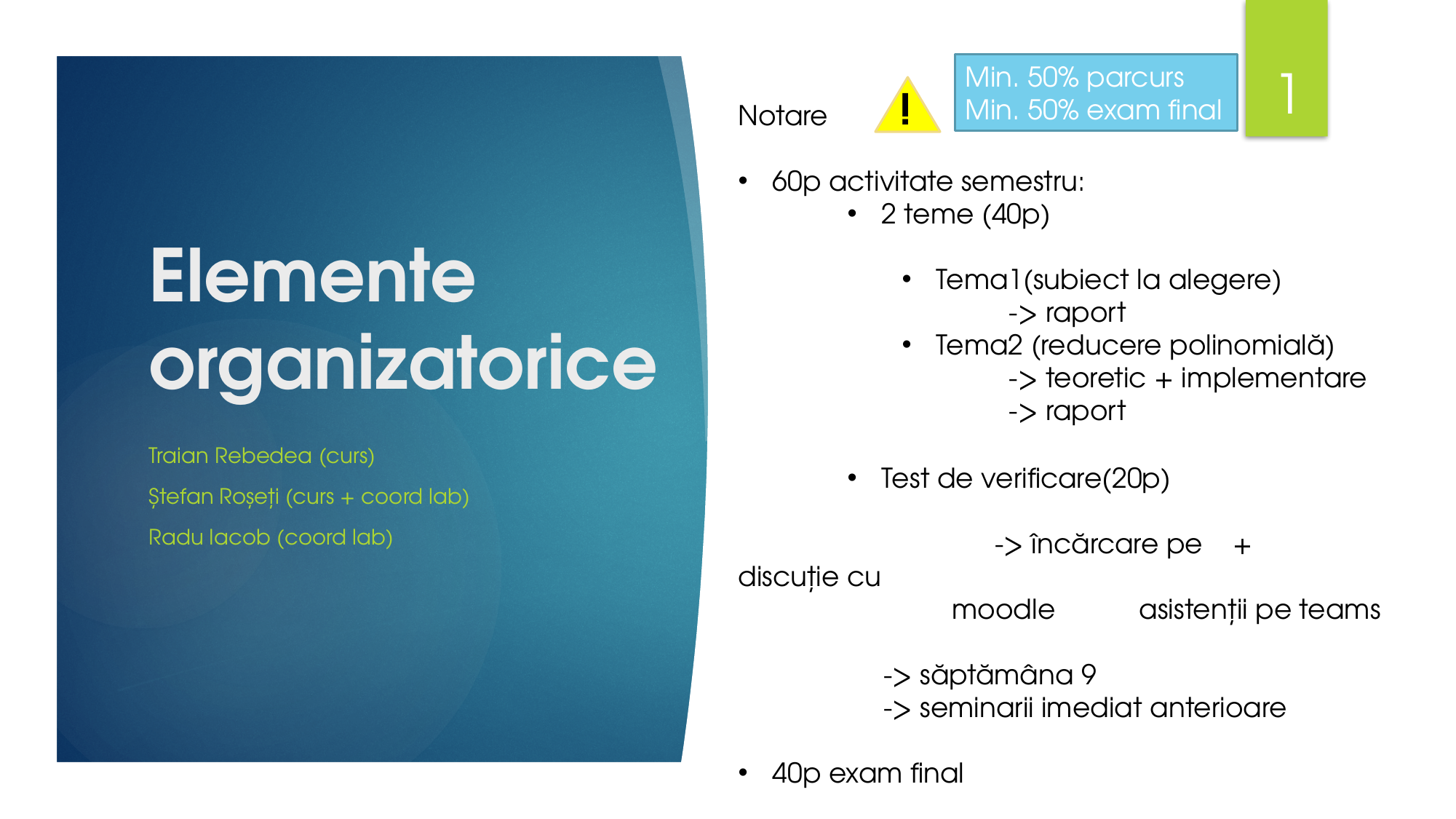

1
Min. 50% parcurs
Min. 50% exam final

!
Notare

60p activitate semestru:
2 teme (40p)

Tema1(subiect la alegere)
              -> raport
Tema2 (reducere polinomială)
              -> teoretic + implementare
              -> raport

# Elemente organizatorice
Traian Rebedea (curs)
Ștefan Roșeți (curs + coord lab)
Radu Iacob (coord lab)
Test de verificare(20p)

     		     -> încărcare pe    +      discuție cu
                            moodle           asistenții pe teams

                   -> săptămâna 9
                   -> seminarii imediat anterioare

40p exam final